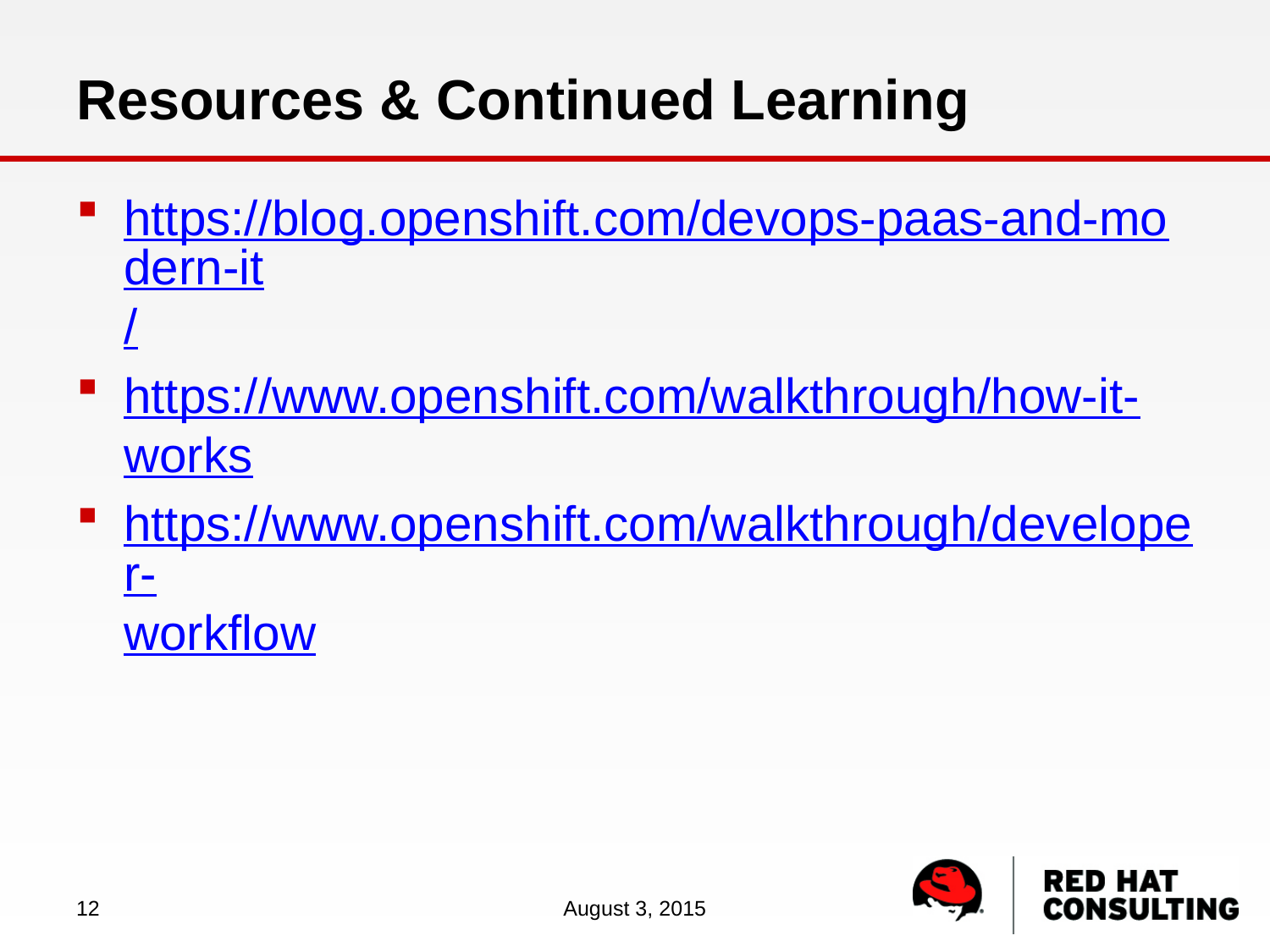

# Resources & Continued Learning
https://blog.openshift.com/devops-paas-and-modern-it/
https://www.openshift.com/walkthrough/how-it-works
https://www.openshift.com/walkthrough/developer-workflow

12
August 3, 2015